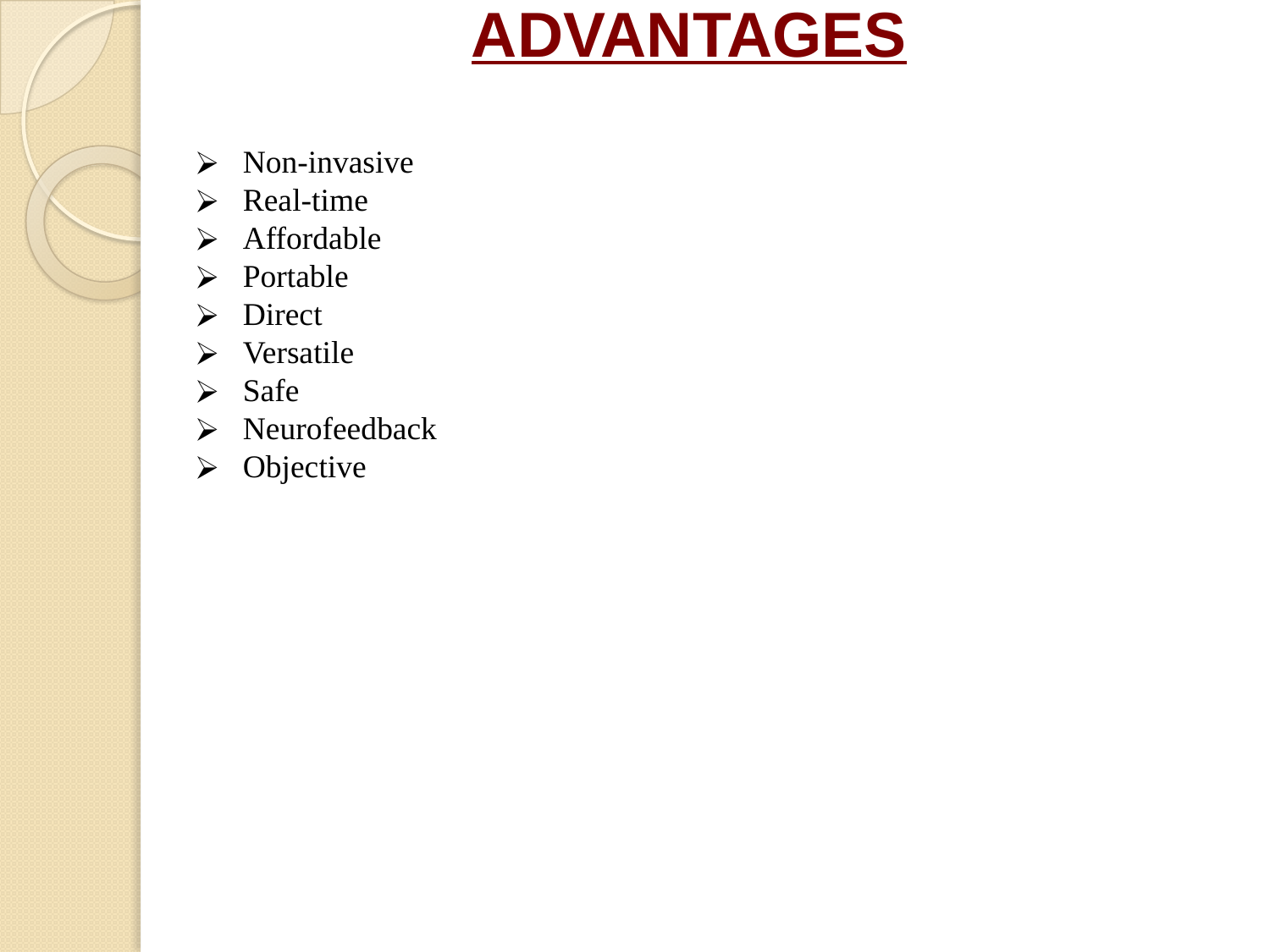

# ADVANTAGES

Non-invasive
Real-time
Affordable
Portable
Direct
Versatile
Safe
Neurofeedback
Objective